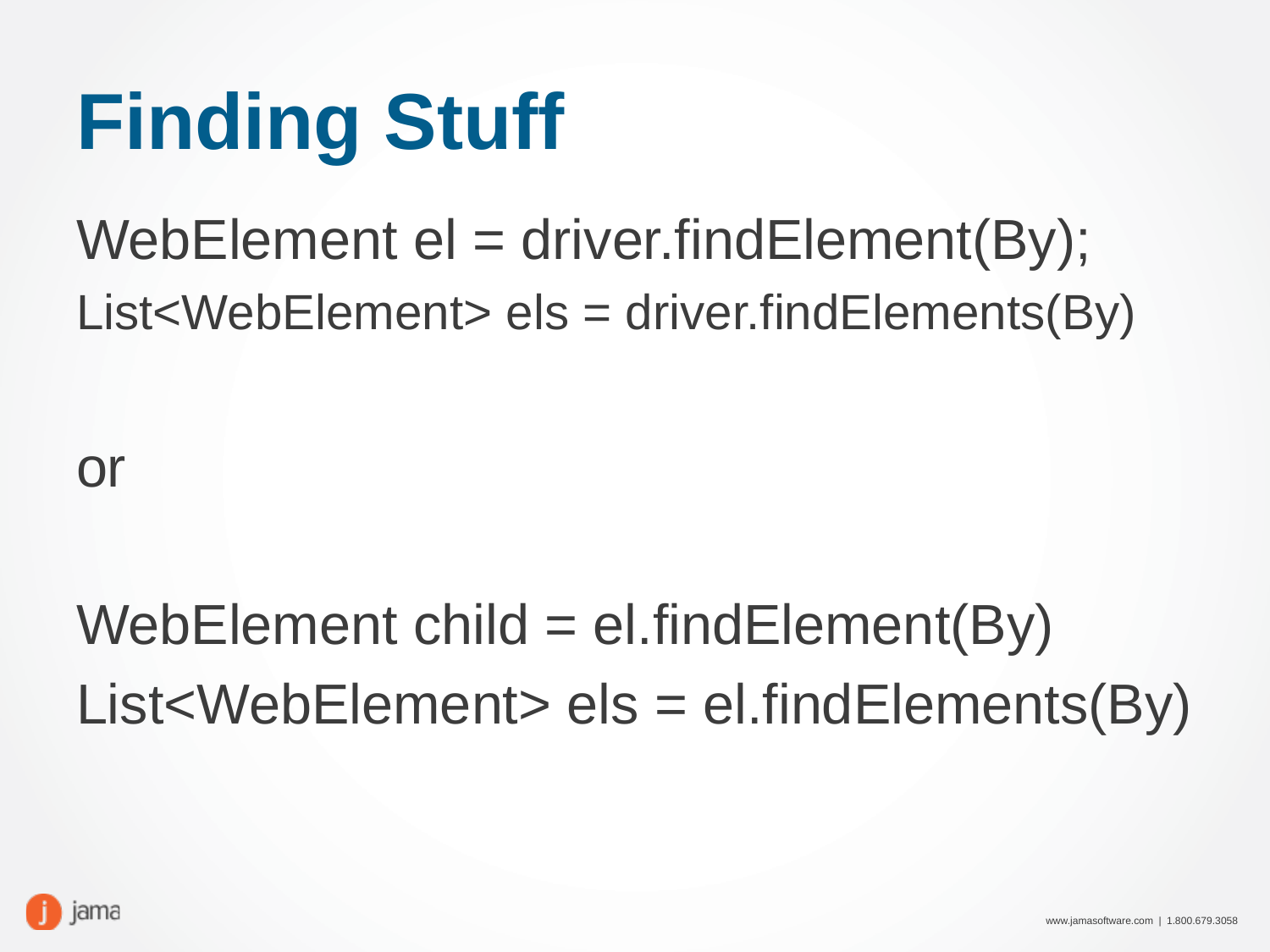

# Finding Stuff
WebElement el = driver.findElement(By);
List<WebElement> els = driver.findElements(By)

or

WebElement child = el.findElement(By)
List<WebElement> els = el.findElements(By)